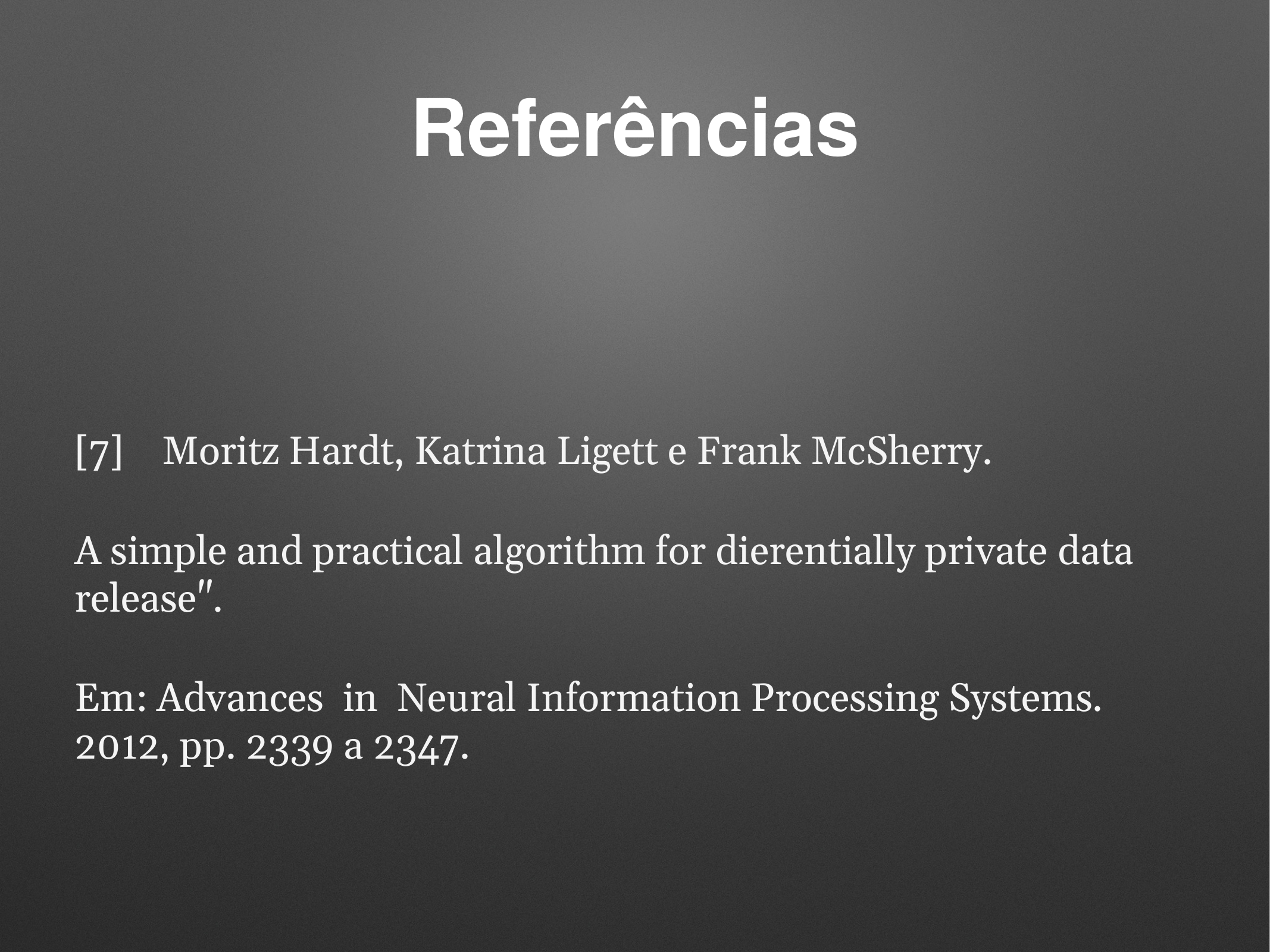

# Referências

[7]    Moritz Hardt, Katrina Ligett e Frank McSherry.
A simple and practical algorithm for dierentially private data release".
Em: Advances  in  Neural Information Processing Systems. 2012, pp. 2339 a 2347.